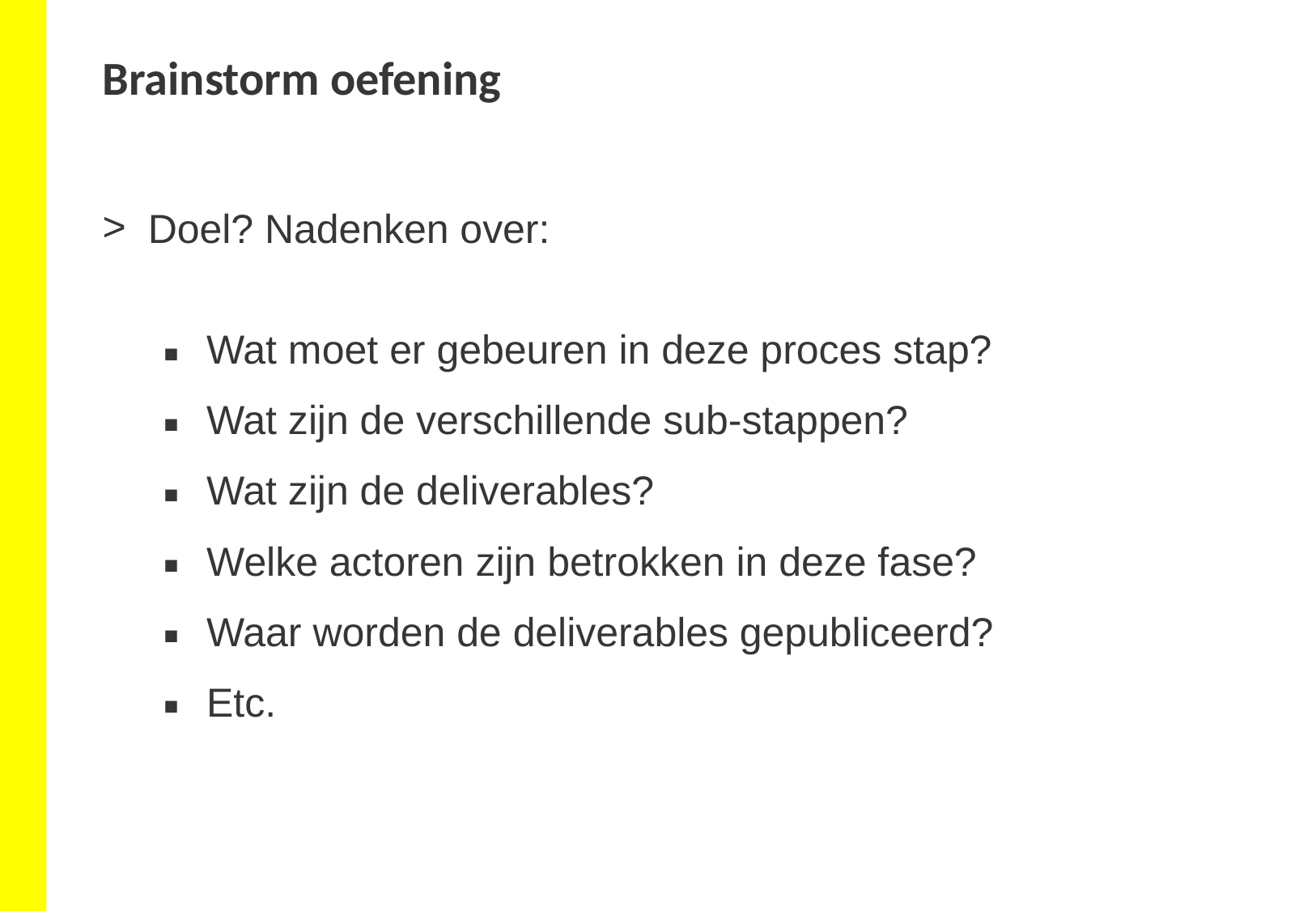

# Brainstorm oefening
Doel? Nadenken over:

Wat moet er gebeuren in deze proces stap?
Wat zijn de verschillende sub-stappen?
Wat zijn de deliverables?
Welke actoren zijn betrokken in deze fase?
Waar worden de deliverables gepubliceerd?
Etc.